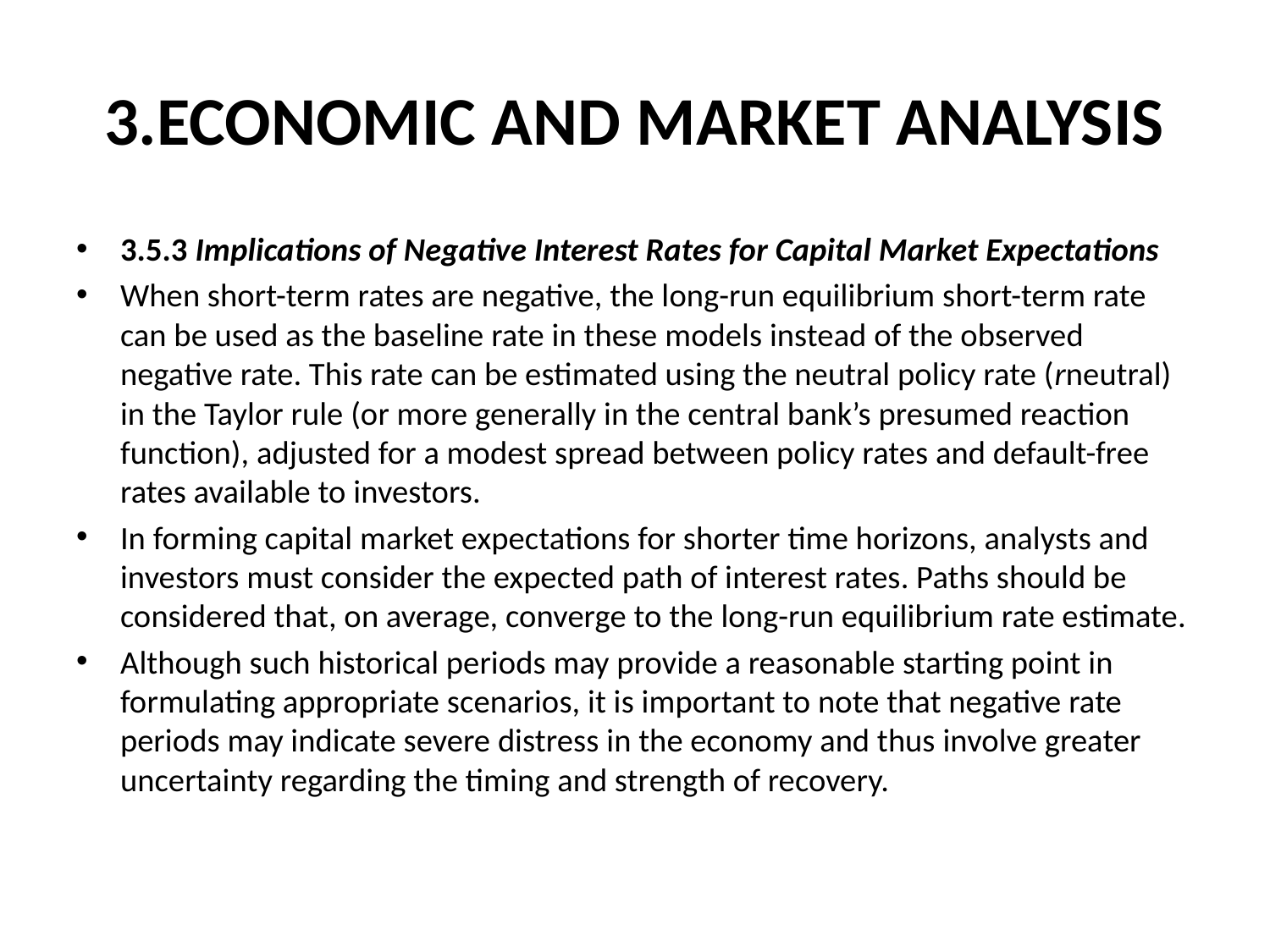

# 3.ECONOMIC AND MARKET ANALYSIS
3.5.3 Implications of Negative Interest Rates for Capital Market Expectations
When short-term rates are negative, the long-run equilibrium short-term rate can be used as the baseline rate in these models instead of the observed negative rate. This rate can be estimated using the neutral policy rate (rneutral) in the Taylor rule (or more generally in the central bank’s presumed reaction function), adjusted for a modest spread between policy rates and default-free rates available to investors.
In forming capital market expectations for shorter time horizons, analysts and investors must consider the expected path of interest rates. Paths should be considered that, on average, converge to the long-run equilibrium rate estimate.
Although such historical periods may provide a reasonable starting point in formulating appropriate scenarios, it is important to note that negative rate periods may indicate severe distress in the economy and thus involve greater uncertainty regarding the timing and strength of recovery.